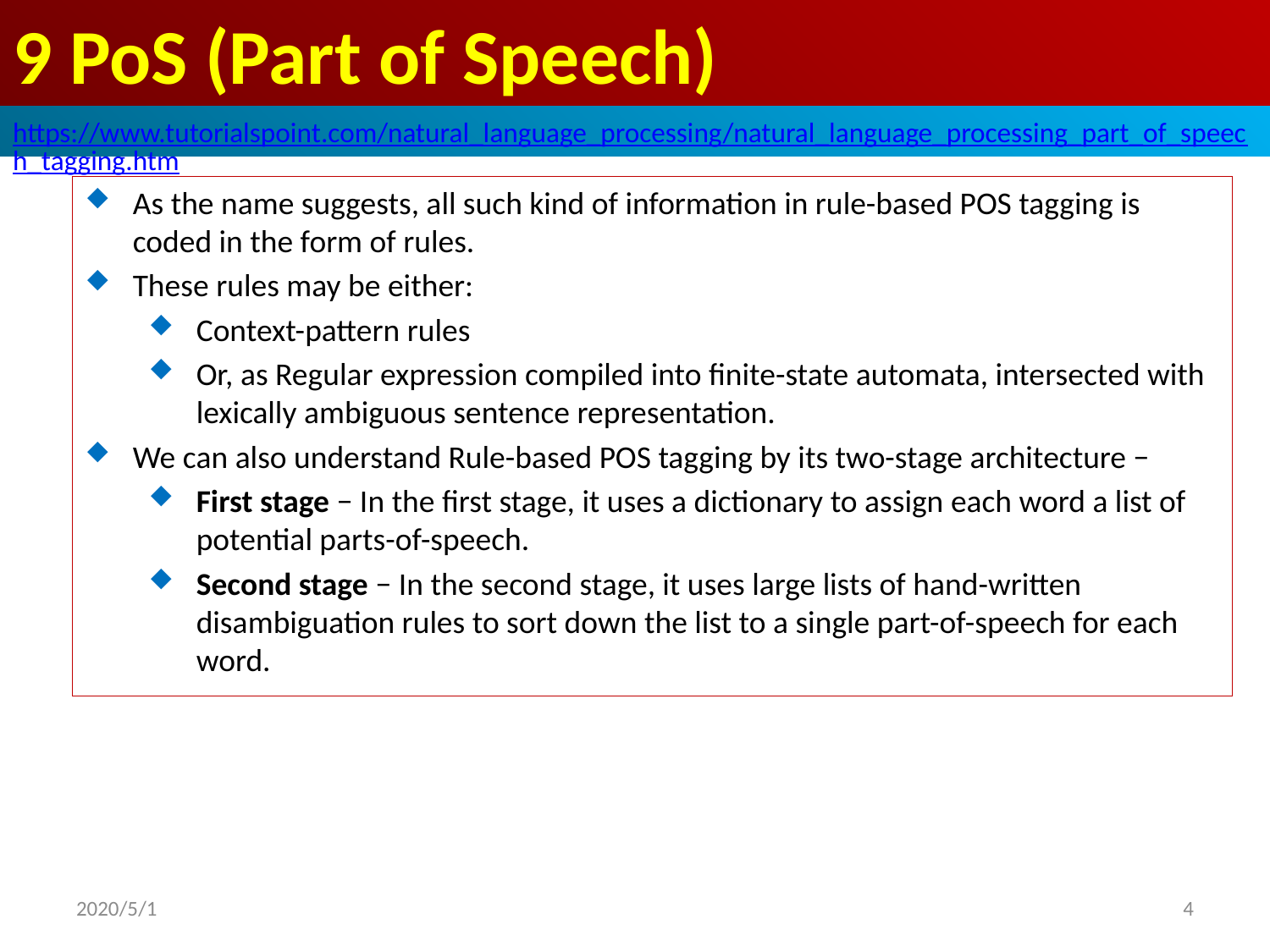

# 9 PoS (Part of Speech)
https://www.tutorialspoint.com/natural_language_processing/natural_language_processing_part_of_speech_tagging.htm
As the name suggests, all such kind of information in rule-based POS tagging is coded in the form of rules.
These rules may be either:
Context-pattern rules
Or, as Regular expression compiled into finite-state automata, intersected with lexically ambiguous sentence representation.
We can also understand Rule-based POS tagging by its two-stage architecture −
First stage − In the first stage, it uses a dictionary to assign each word a list of potential parts-of-speech.
Second stage − In the second stage, it uses large lists of hand-written disambiguation rules to sort down the list to a single part-of-speech for each word.
2020/5/1
4